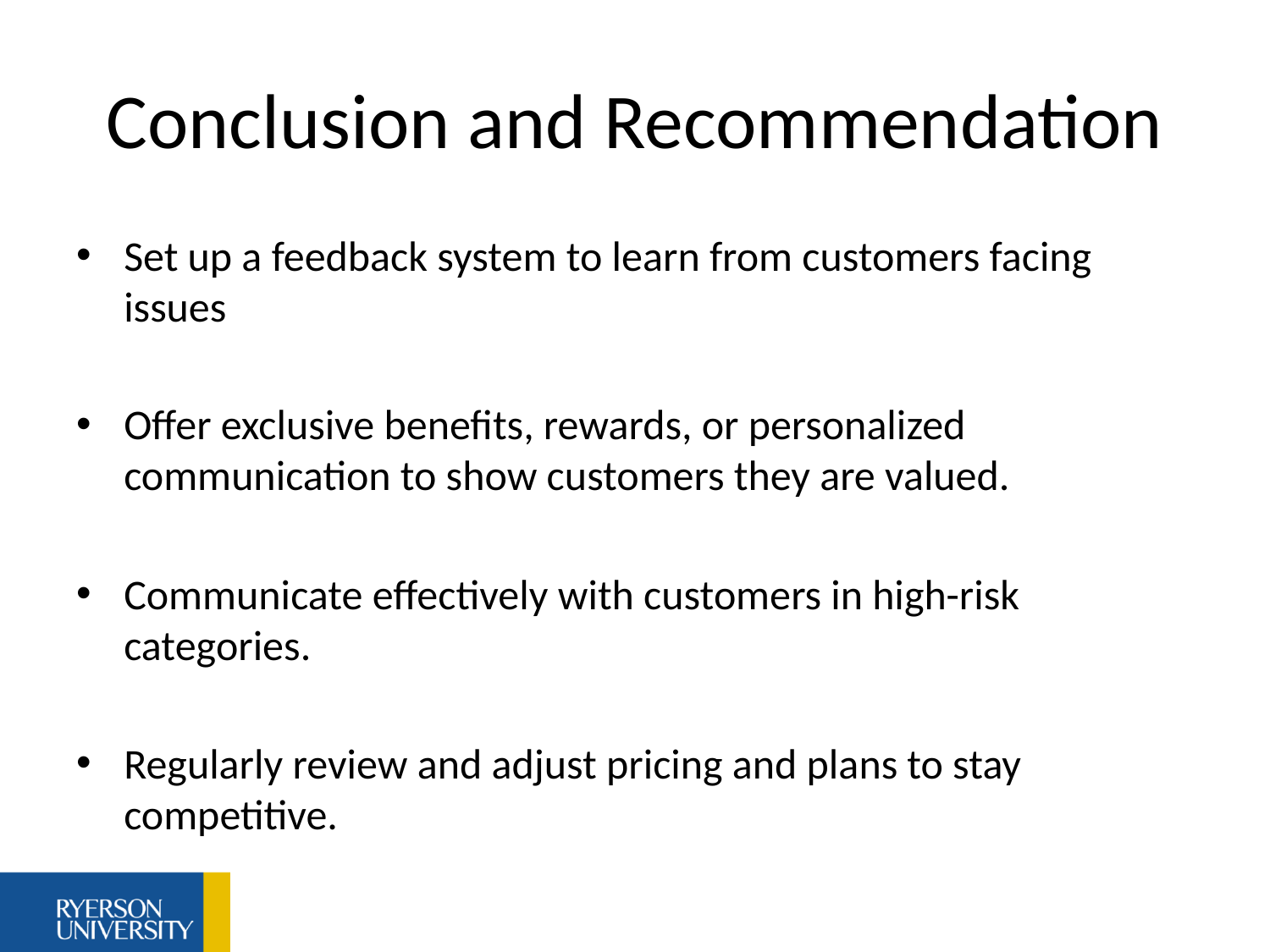

# Conclusion and Recommendation
Set up a feedback system to learn from customers facing issues

Offer exclusive benefits, rewards, or personalized communication to show customers they are valued.

Communicate effectively with customers in high-risk categories.

Regularly review and adjust pricing and plans to stay competitive.